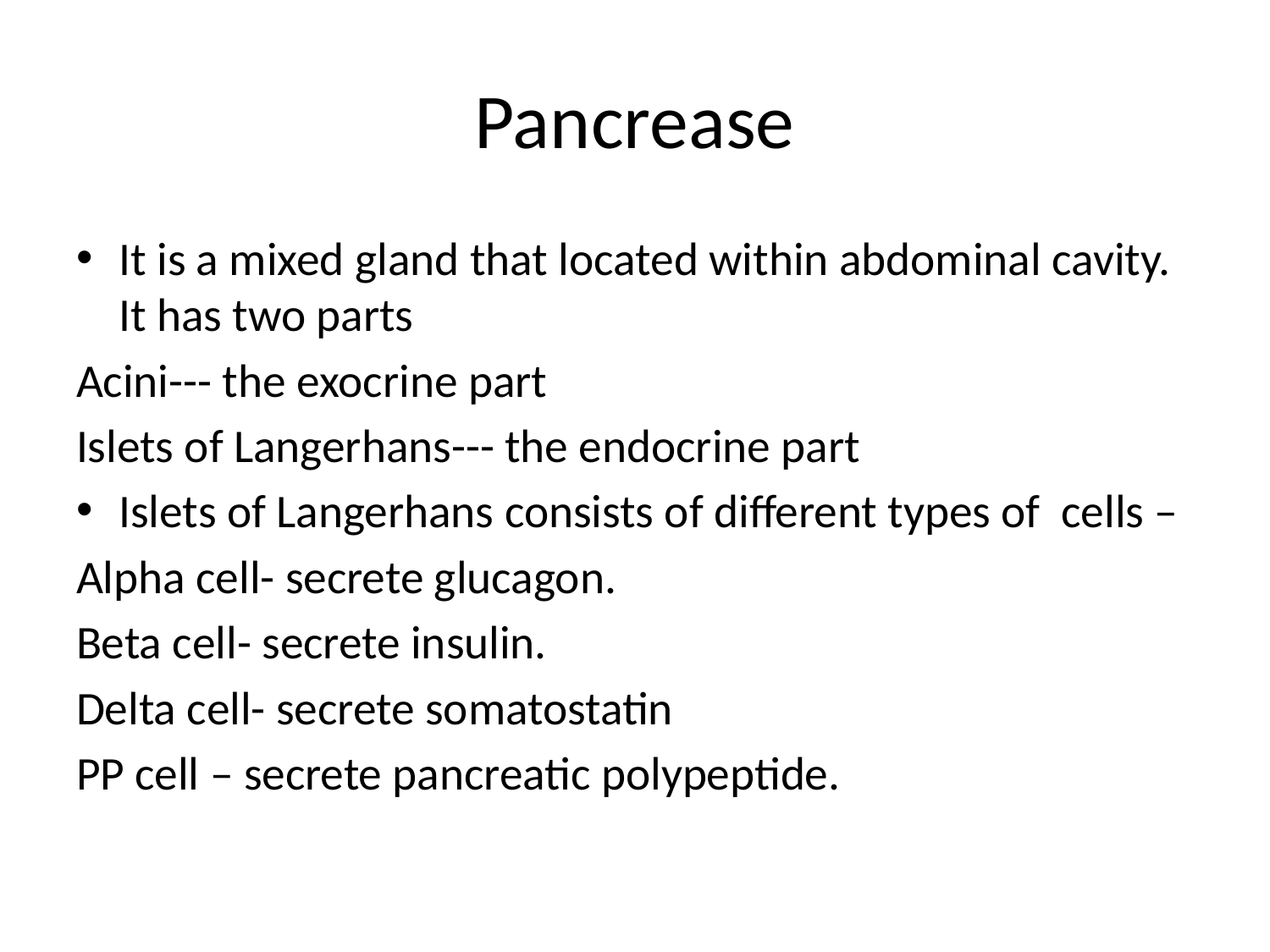

# Pancrease
It is a mixed gland that located within abdominal cavity. It has two parts
Acini--- the exocrine part
Islets of Langerhans--- the endocrine part
Islets of Langerhans consists of different types of  cells –
Alpha cell- secrete glucagon.
Beta cell- secrete insulin.
Delta cell- secrete somatostatin
PP cell – secrete pancreatic polypeptide.